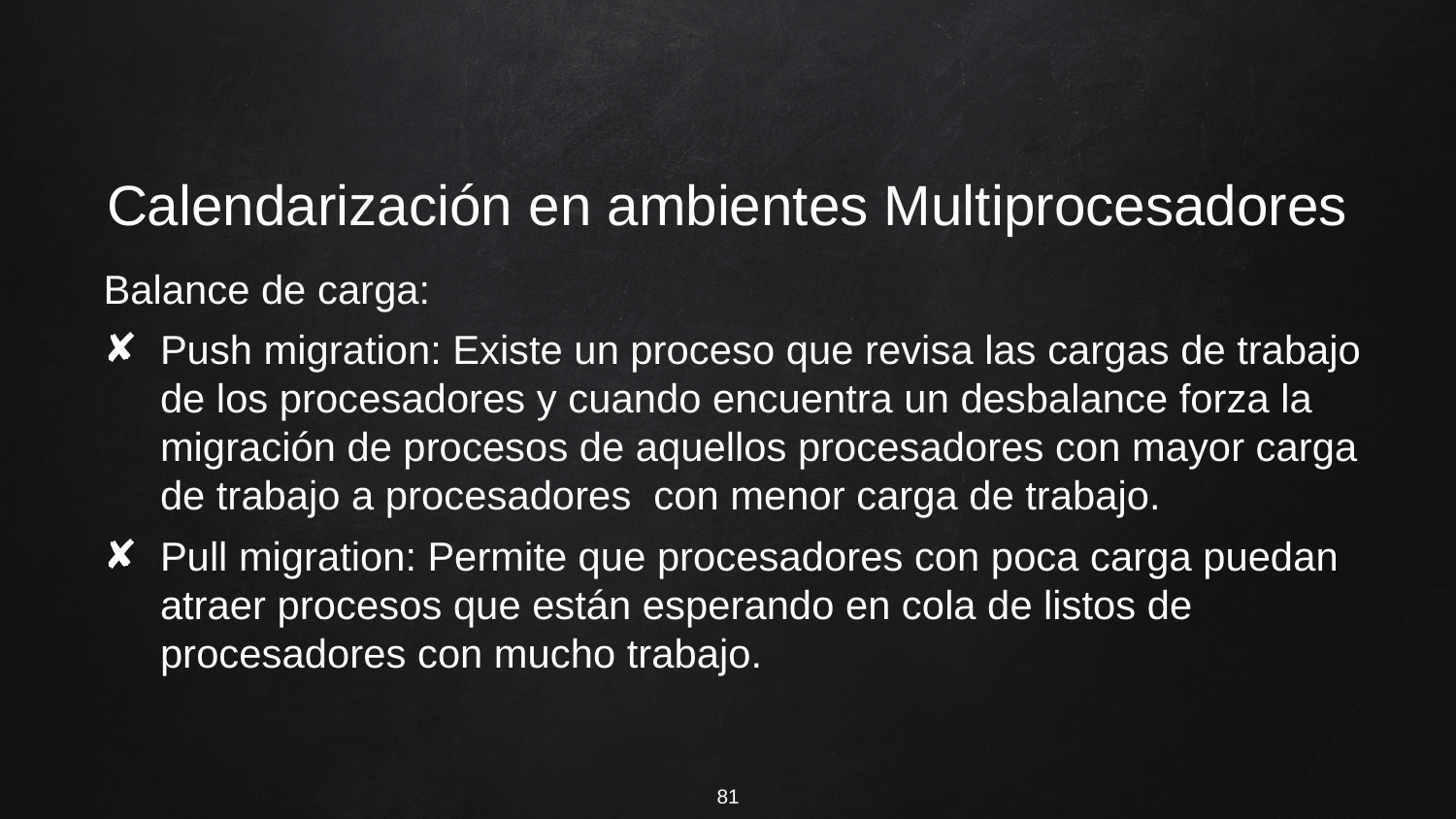

# Calendarización en ambientes Multiprocesadores
Balance de carga:
Push migration: Existe un proceso que revisa las cargas de trabajo de los procesadores y cuando encuentra un desbalance forza la migración de procesos de aquellos procesadores con mayor carga de trabajo a procesadores  con menor carga de trabajo.
Pull migration: Permite que procesadores con poca carga puedan atraer procesos que están esperando en cola de listos de procesadores con mucho trabajo.
81